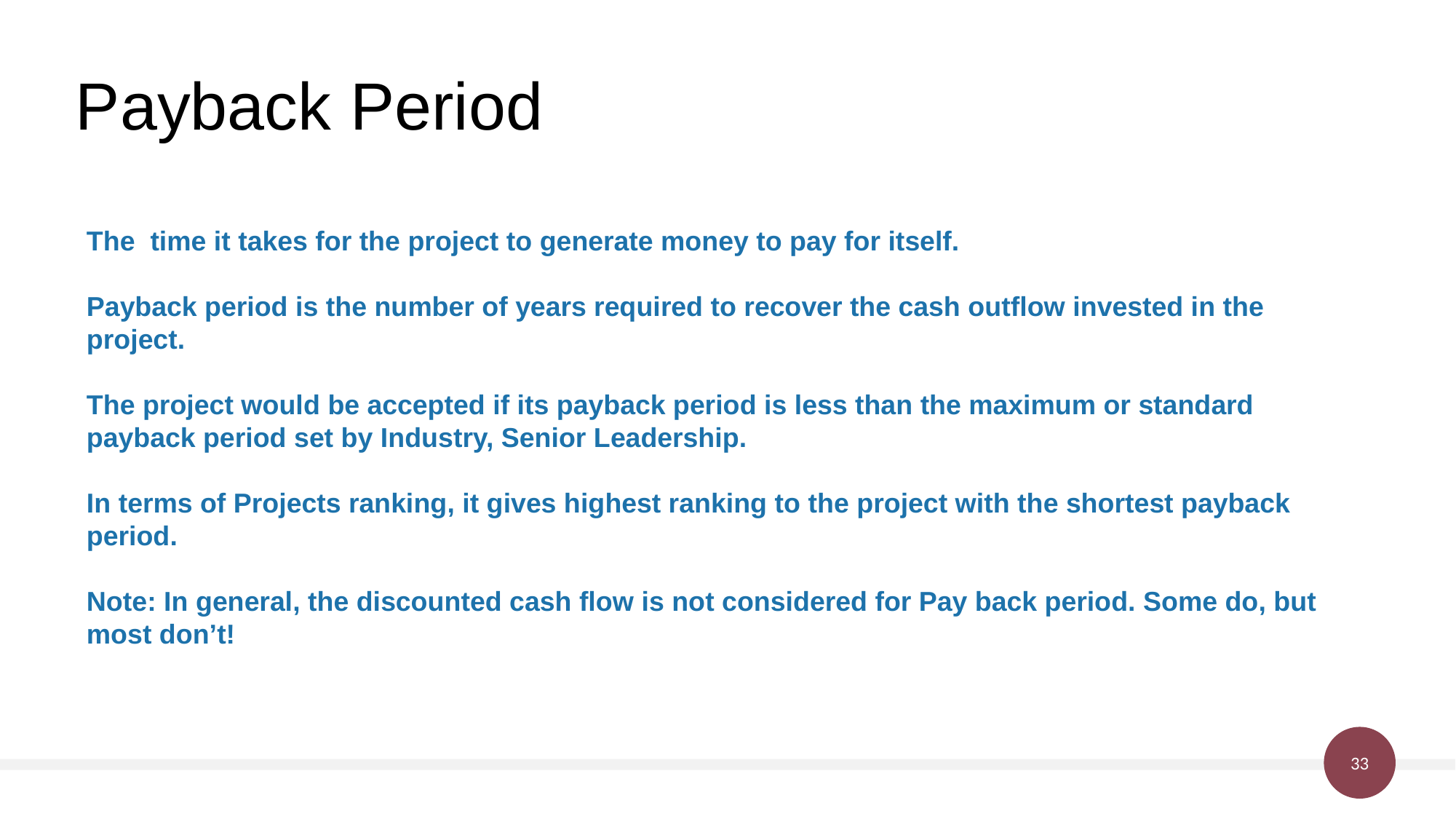

# Payback Period
The  time it takes for the project to generate money to pay for itself.

Payback period is the number of years required to recover the cash outflow invested in the project.

The project would be accepted if its payback period is less than the maximum or standard payback period set by Industry, Senior Leadership.

In terms of Projects ranking, it gives highest ranking to the project with the shortest payback period.

Note: In general, the discounted cash flow is not considered for Pay back period. Some do, but most don’t!